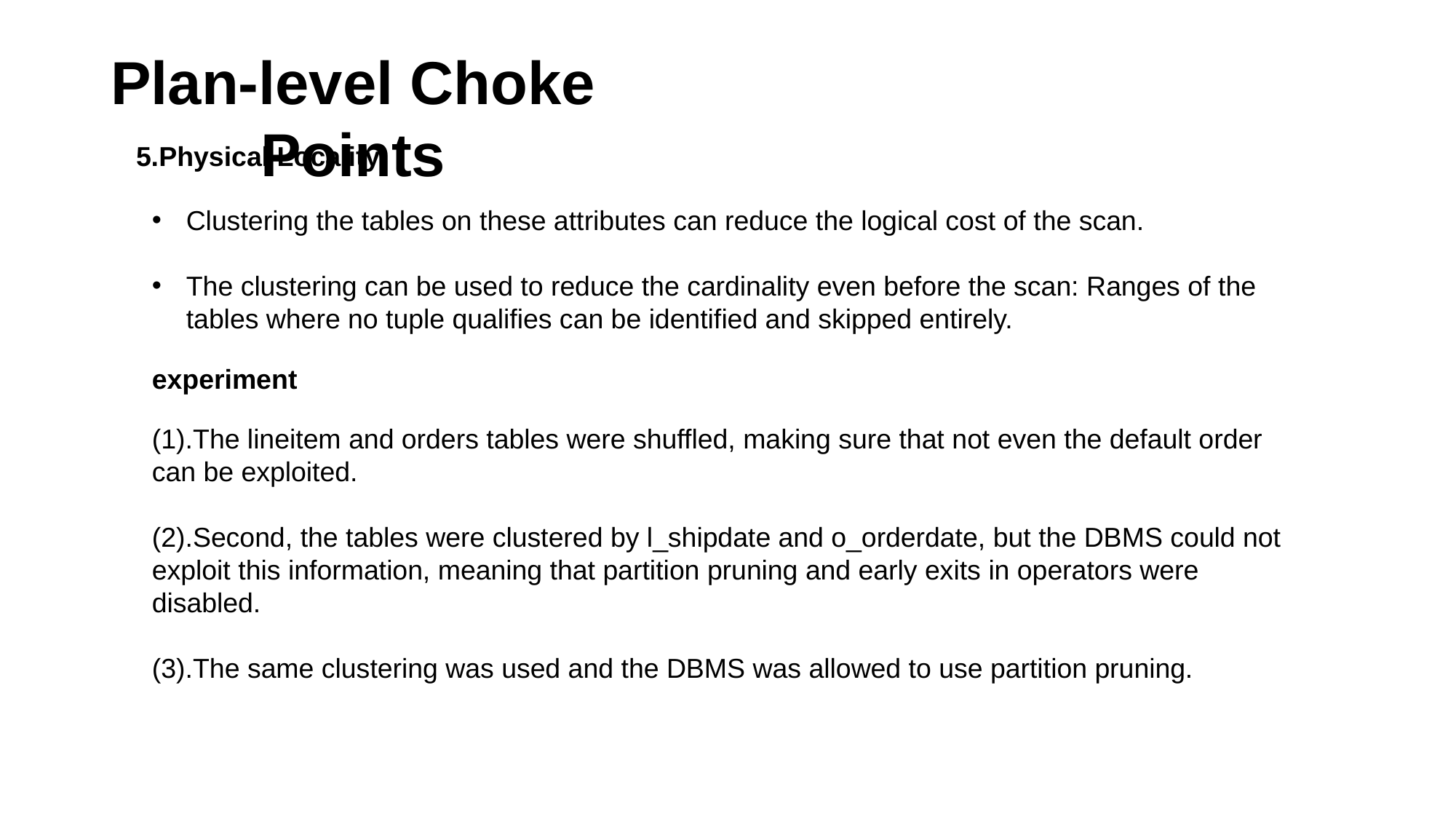

Plan-level Choke Points
5.Physical Locality
Clustering the tables on these attributes can reduce the logical cost of the scan.

The clustering can be used to reduce the cardinality even before the scan: Ranges of the tables where no tuple qualifies can be identified and skipped entirely.
experiment
(1).The lineitem and orders tables were shuffled, making sure that not even the default order can be exploited.

(2).Second, the tables were clustered by l_shipdate and o_orderdate, but the DBMS could not exploit this information, meaning that partition pruning and early exits in operators were disabled.

(3).The same clustering was used and the DBMS was allowed to use partition pruning.